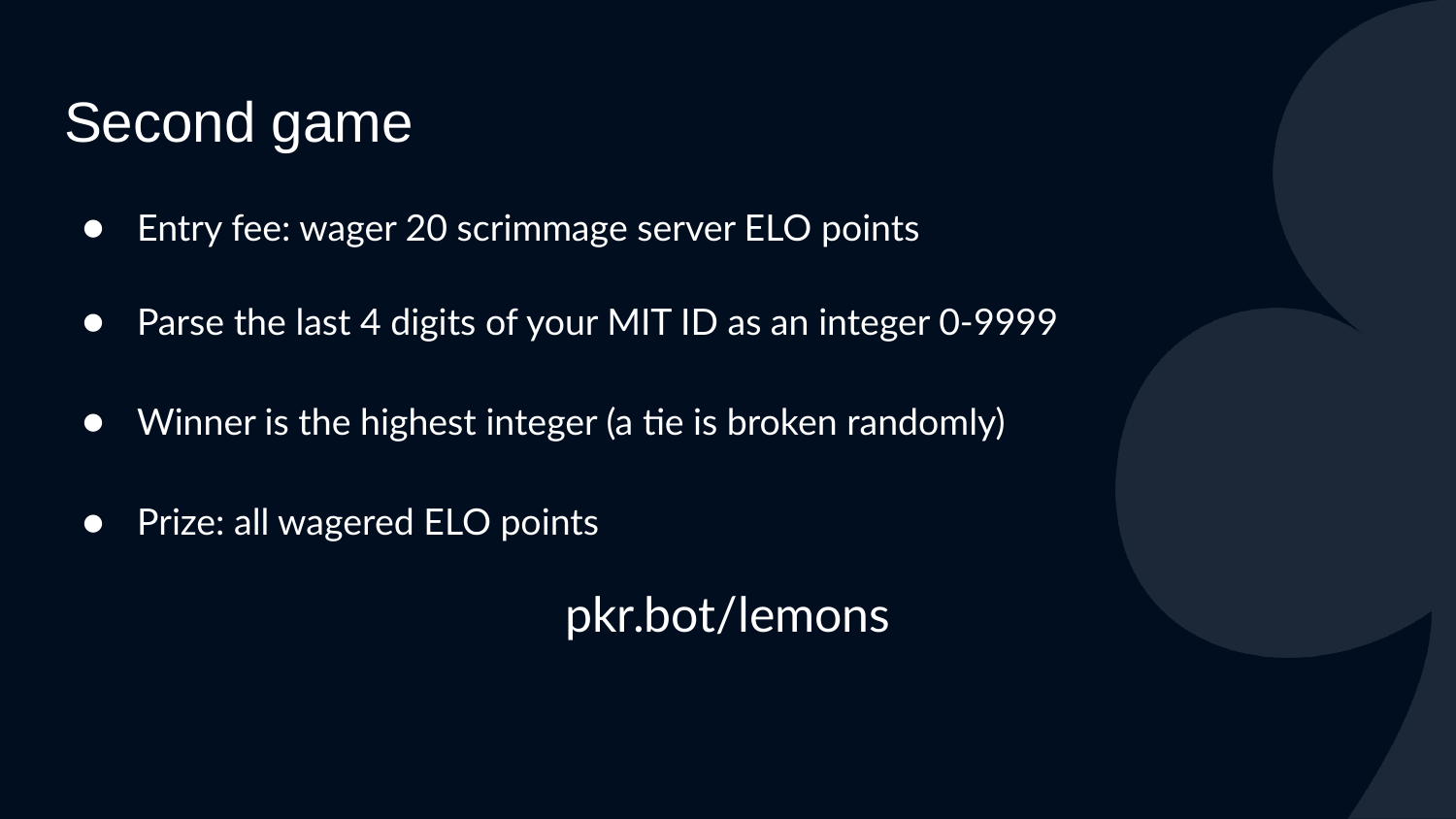

# Second game
Entry fee: wager 20 scrimmage server ELO points
Parse the last 4 digits of your MIT ID as an integer 0-9999
Winner is the highest integer (a tie is broken randomly)
Prize: all wagered ELO points
pkr.bot/lemons